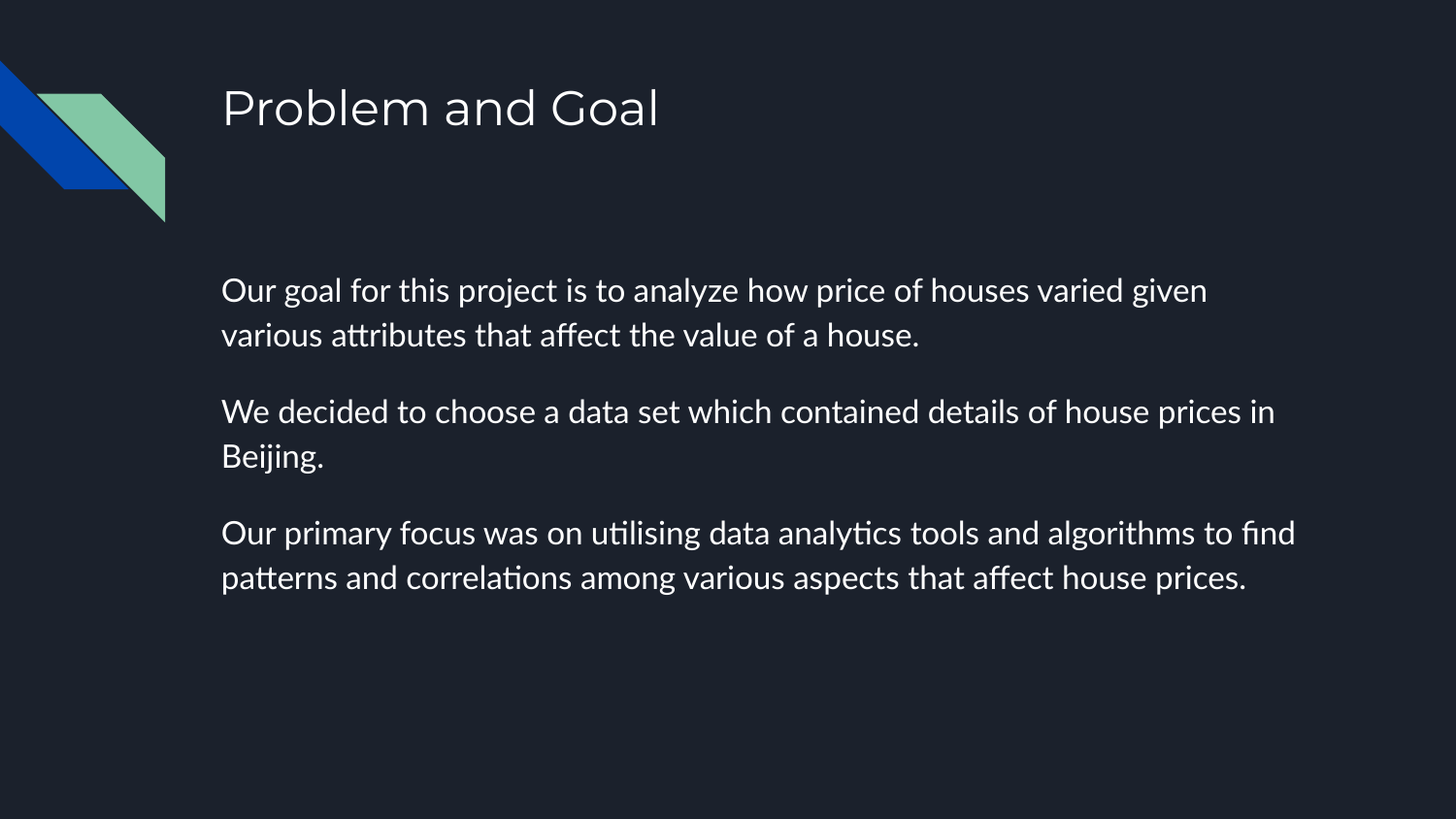

# Problem and Goal
Our goal for this project is to analyze how price of houses varied given various attributes that affect the value of a house.
We decided to choose a data set which contained details of house prices in Beijing.
Our primary focus was on utilising data analytics tools and algorithms to find patterns and correlations among various aspects that affect house prices.